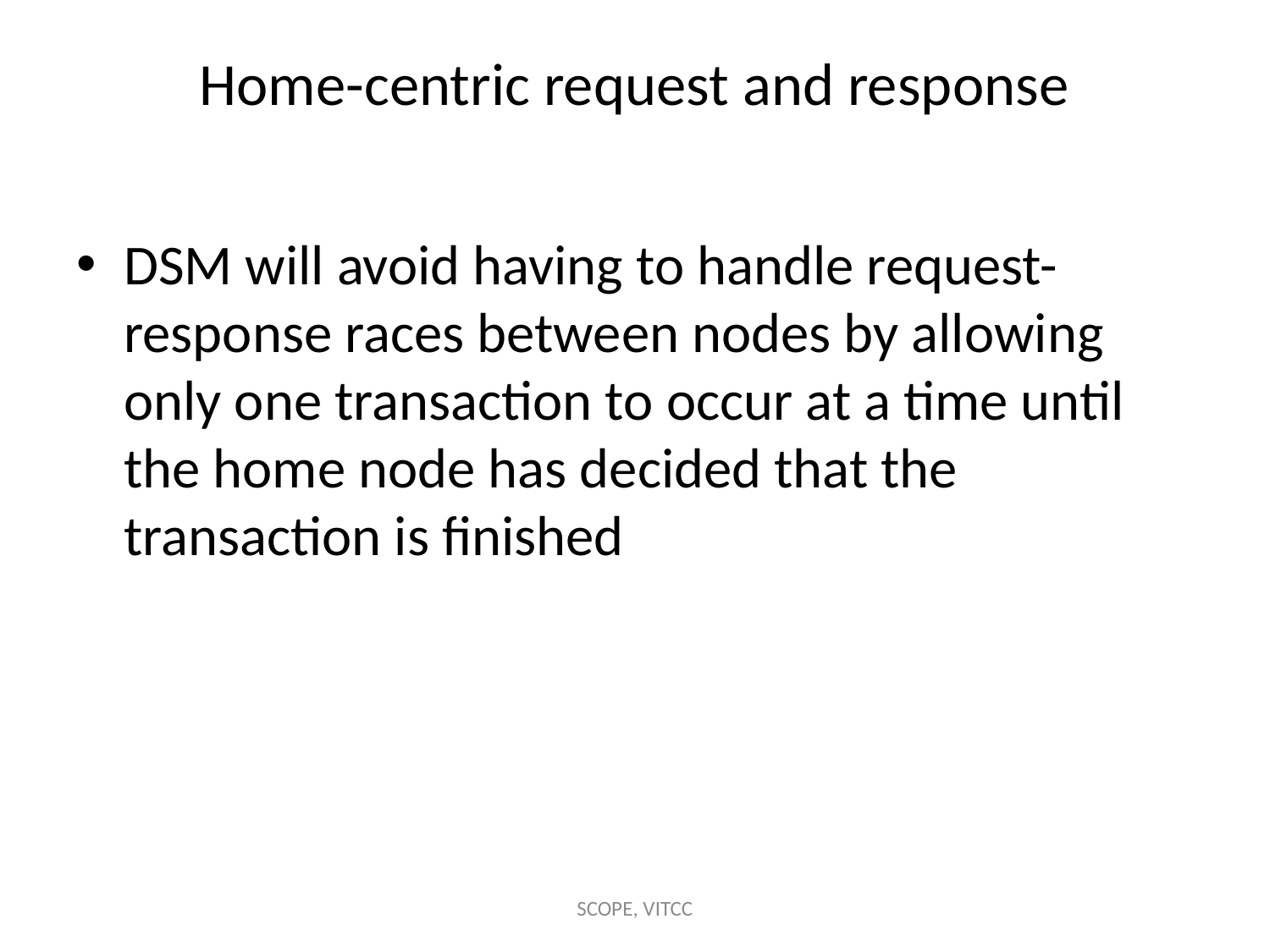

# Home-centric request and response
DSM will avoid having to handle request-response races between nodes by allowing only one transaction to occur at a time until the home node has decided that the transaction is finished

SCOPE, VITCC